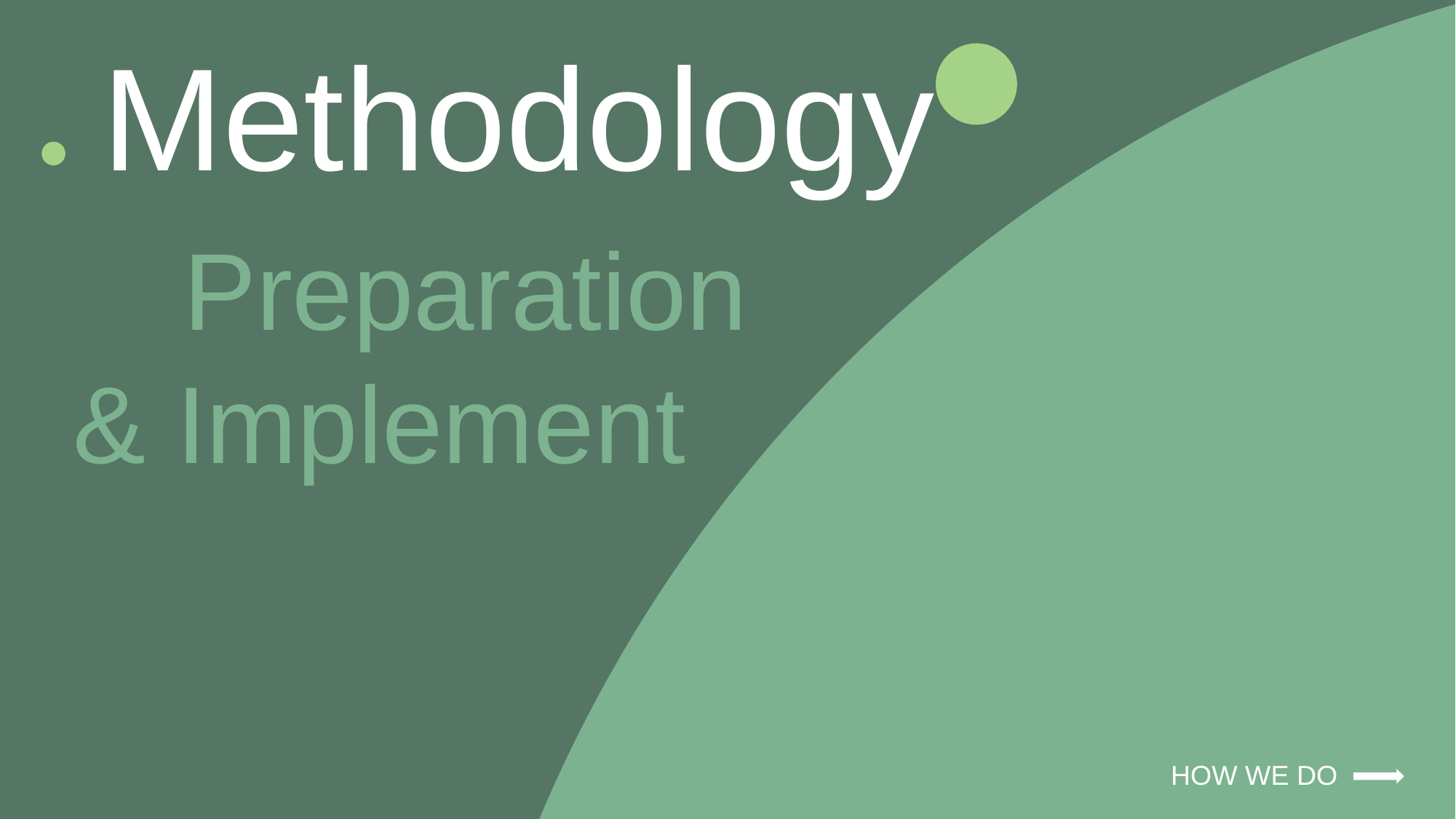

Methodology

 Preparation
& Implement
HOW WE DO